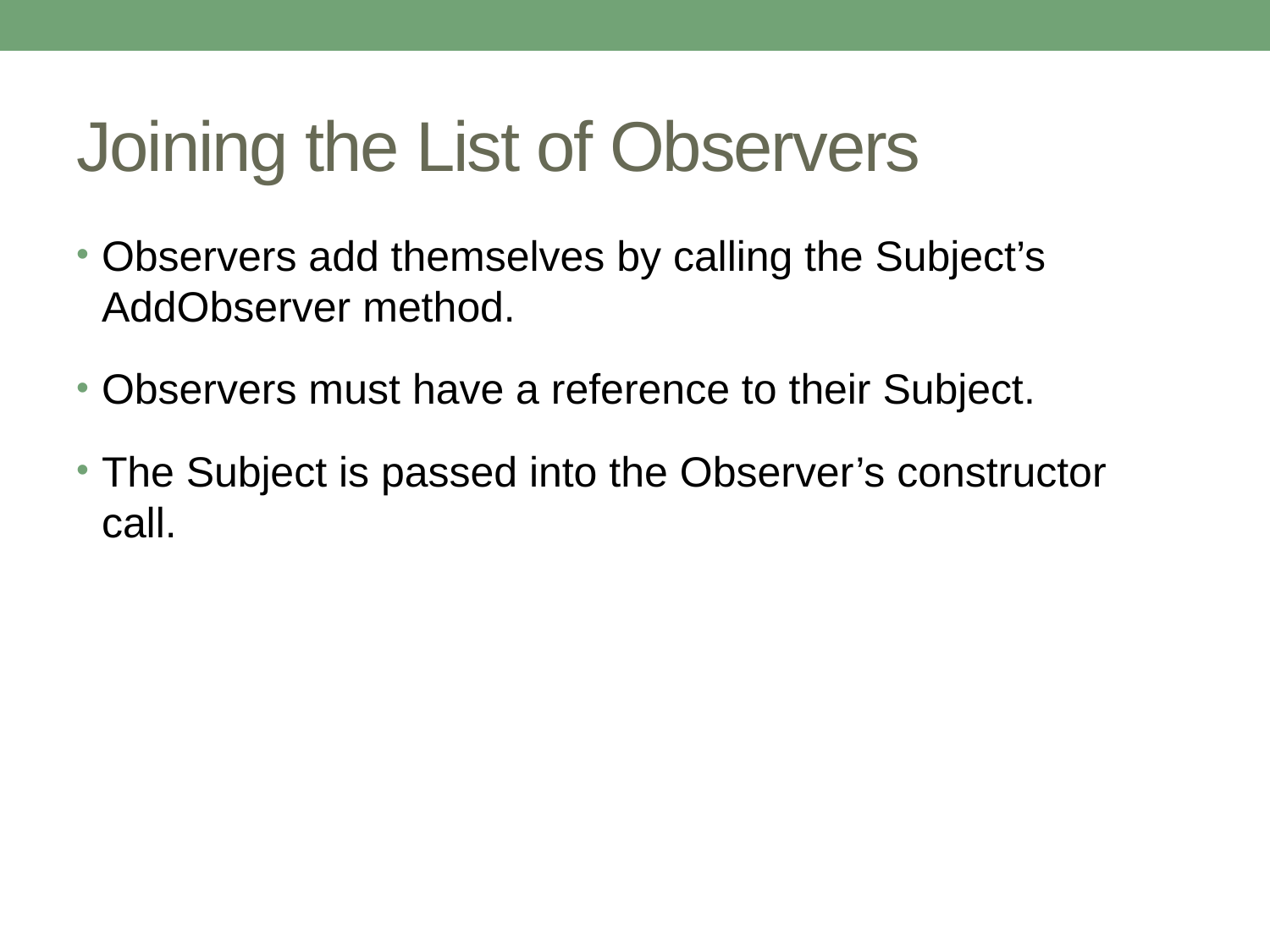

# Joining the List of Observers
Observers add themselves by calling the Subject’s AddObserver method.
Observers must have a reference to their Subject.
The Subject is passed into the Observer’s constructor call.